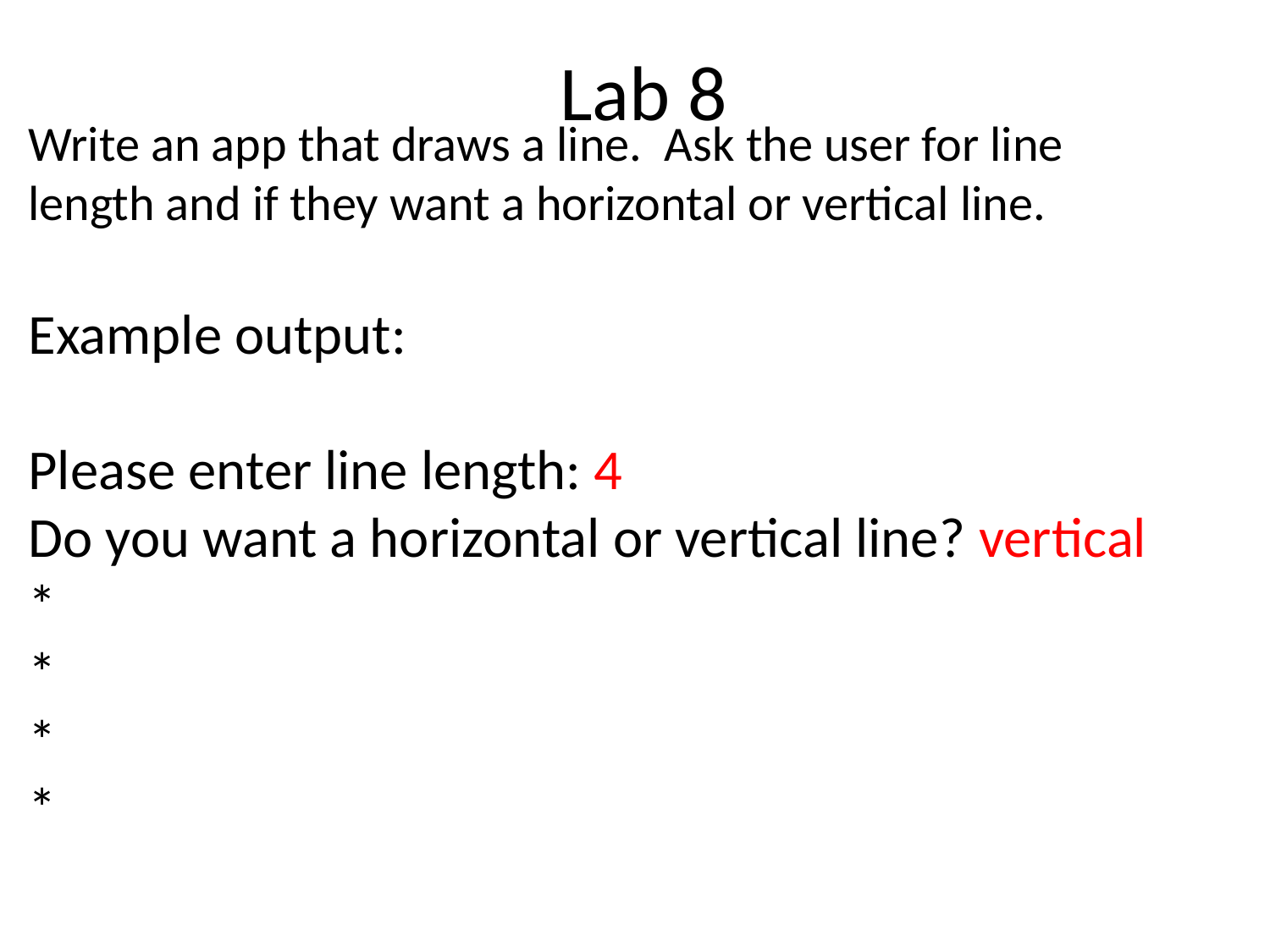

# Lab 8
Write an app that draws a line.  Ask the user for line length and if they want a horizontal or vertical line.

Example output:

Please enter line length: 4
Do you want a horizontal or vertical line? vertical
*
*
*
*